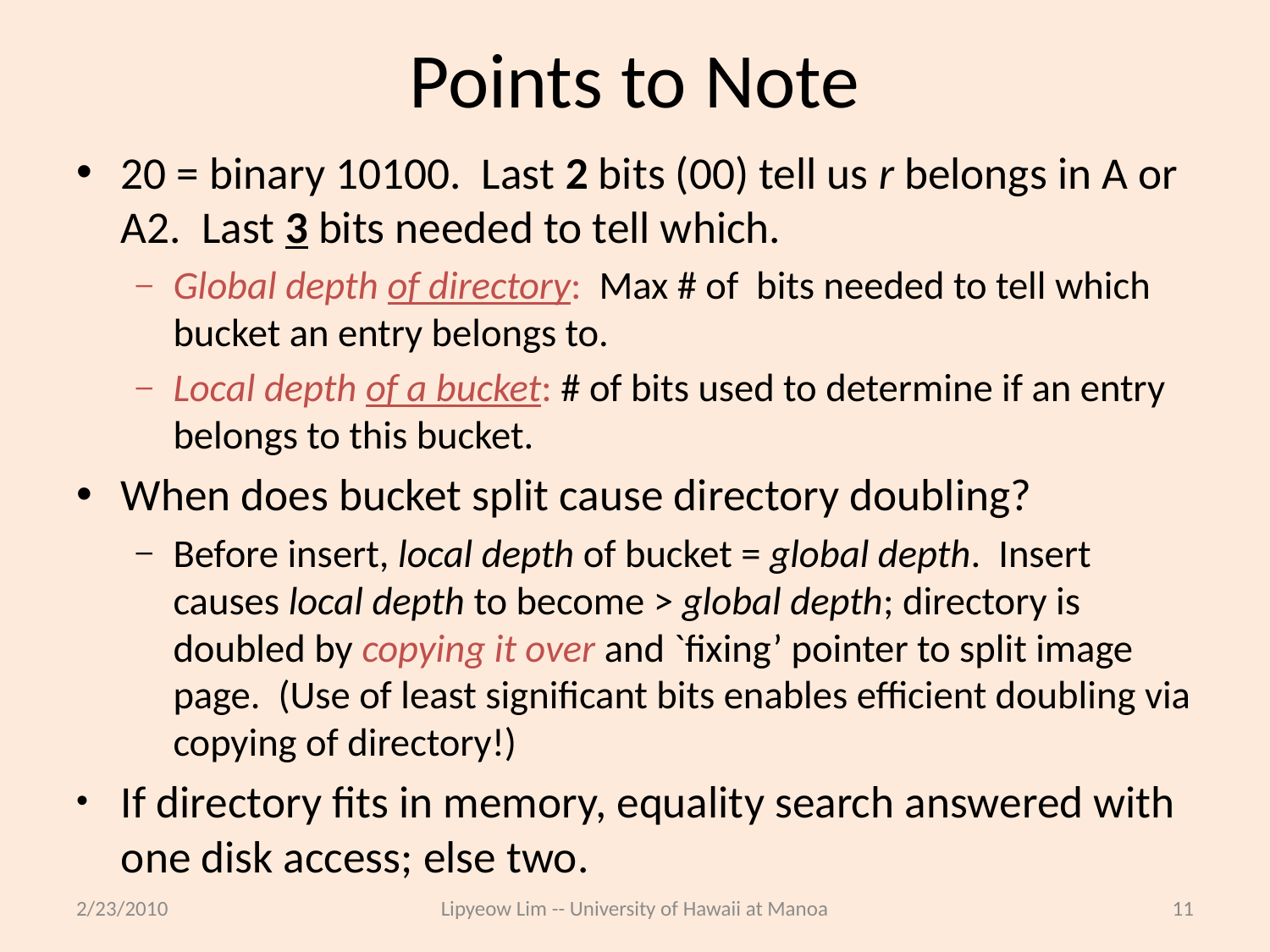

# Points to Note
20 = binary 10100.  Last 2 bits (00) tell us r belongs in A or A2.  Last 3 bits needed to tell which.
Global depth of directory:  Max # of  bits needed to tell which bucket an entry belongs to.
Local depth of a bucket: # of bits used to determine if an entry belongs to this bucket.
When does bucket split cause directory doubling?
Before insert, local depth of bucket = global depth.  Insert causes local depth to become > global depth; directory is doubled by copying it over and `fixing’ pointer to split image page.  (Use of least significant bits enables efficient doubling via copying of directory!)
If directory fits in memory, equality search answered with one disk access; else two.

2/23/2010
Lipyeow Lim -- University of Hawaii at Manoa
11